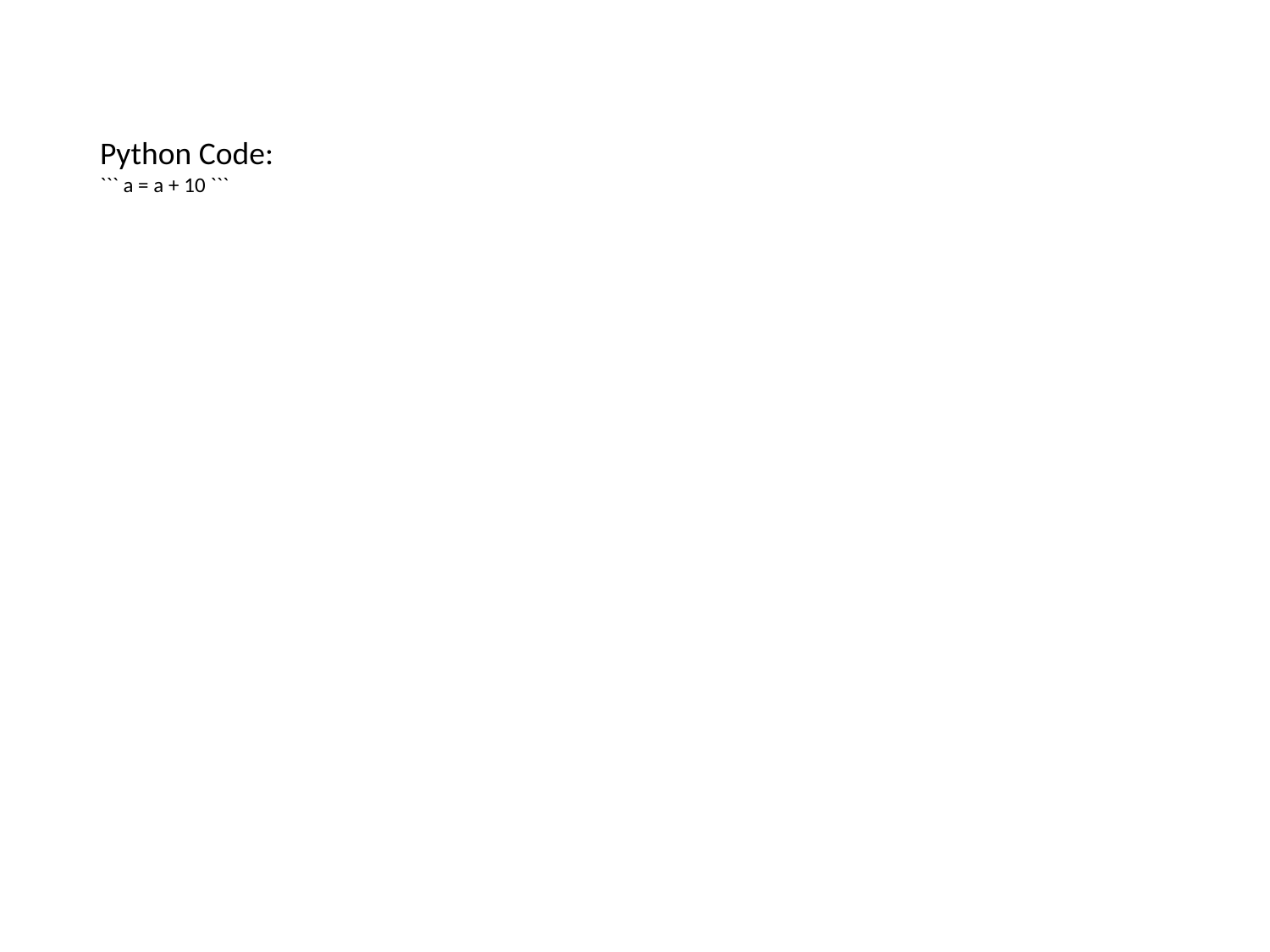

Python Code:
``` a = a + 10 ```